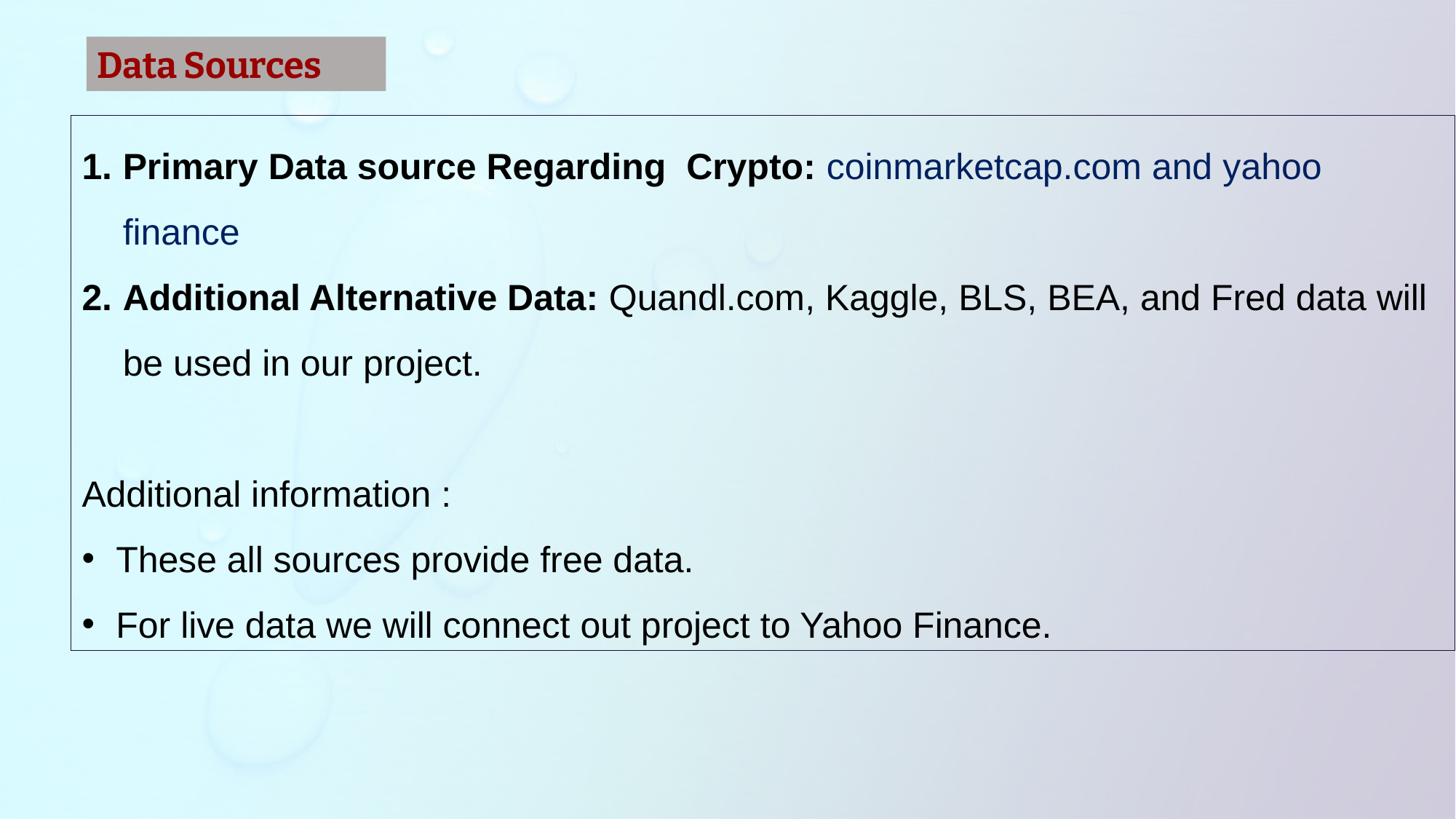

Data Sources
Primary Data source Regarding  Crypto: coinmarketcap.com and yahoo finance
Additional Alternative Data: Quandl.com, Kaggle, BLS, BEA, and Fred data will be used in our project.

Additional information :
These all sources provide free data.
For live data we will connect out project to Yahoo Finance.